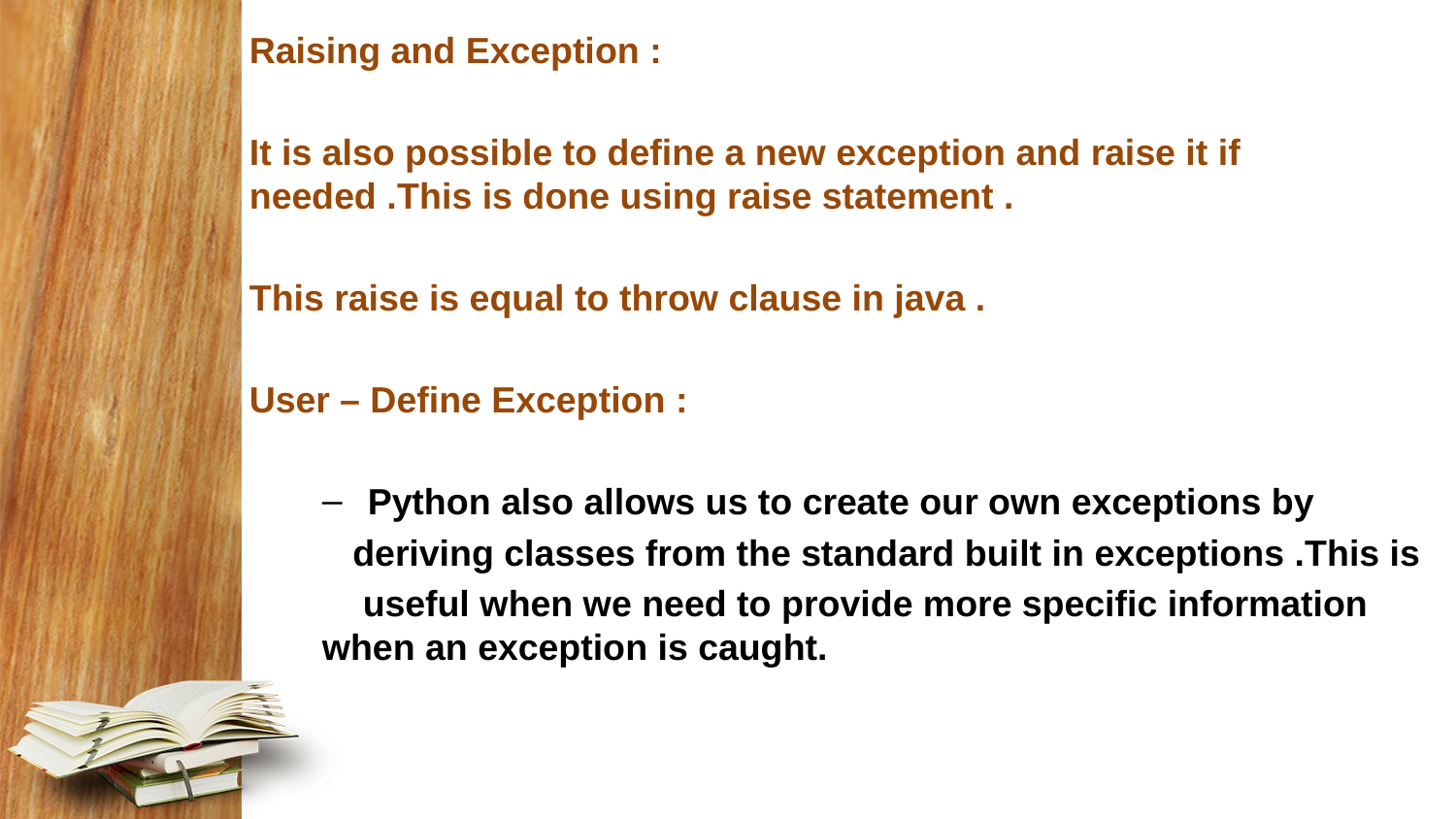

Raising and Exception :

It is also possible to define a new exception and raise it if needed .This is done using raise statement .

This raise is equal to throw clause in java .

User – Define Exception :

Python also allows us to create our own exceptions by
   deriving classes from the standard built in exceptions .This is
    useful when we need to provide more specific information     when an exception is caught.